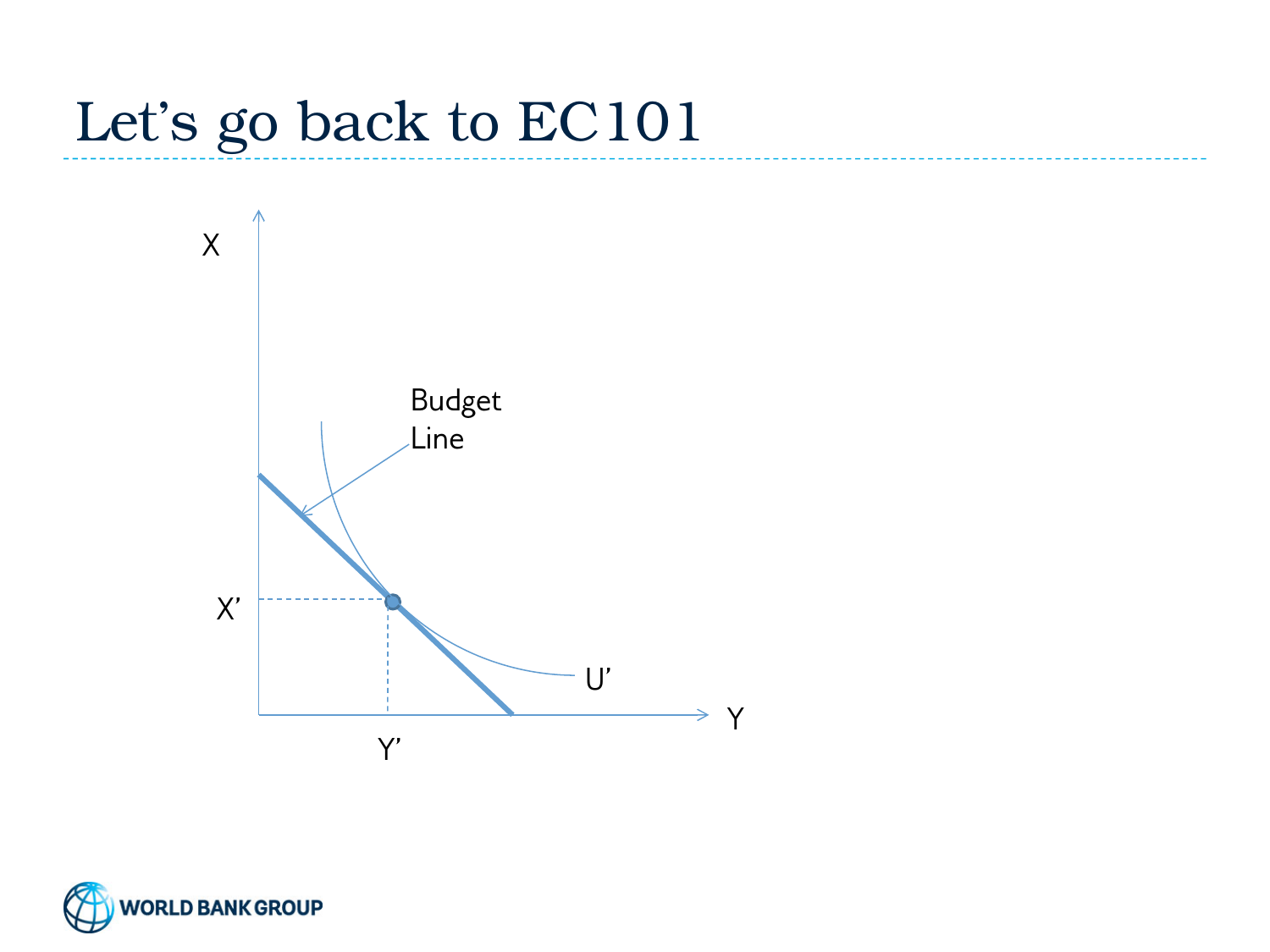

# Let’s go back to EC101

X
Budget
Line
X’

U’
Y
Y’